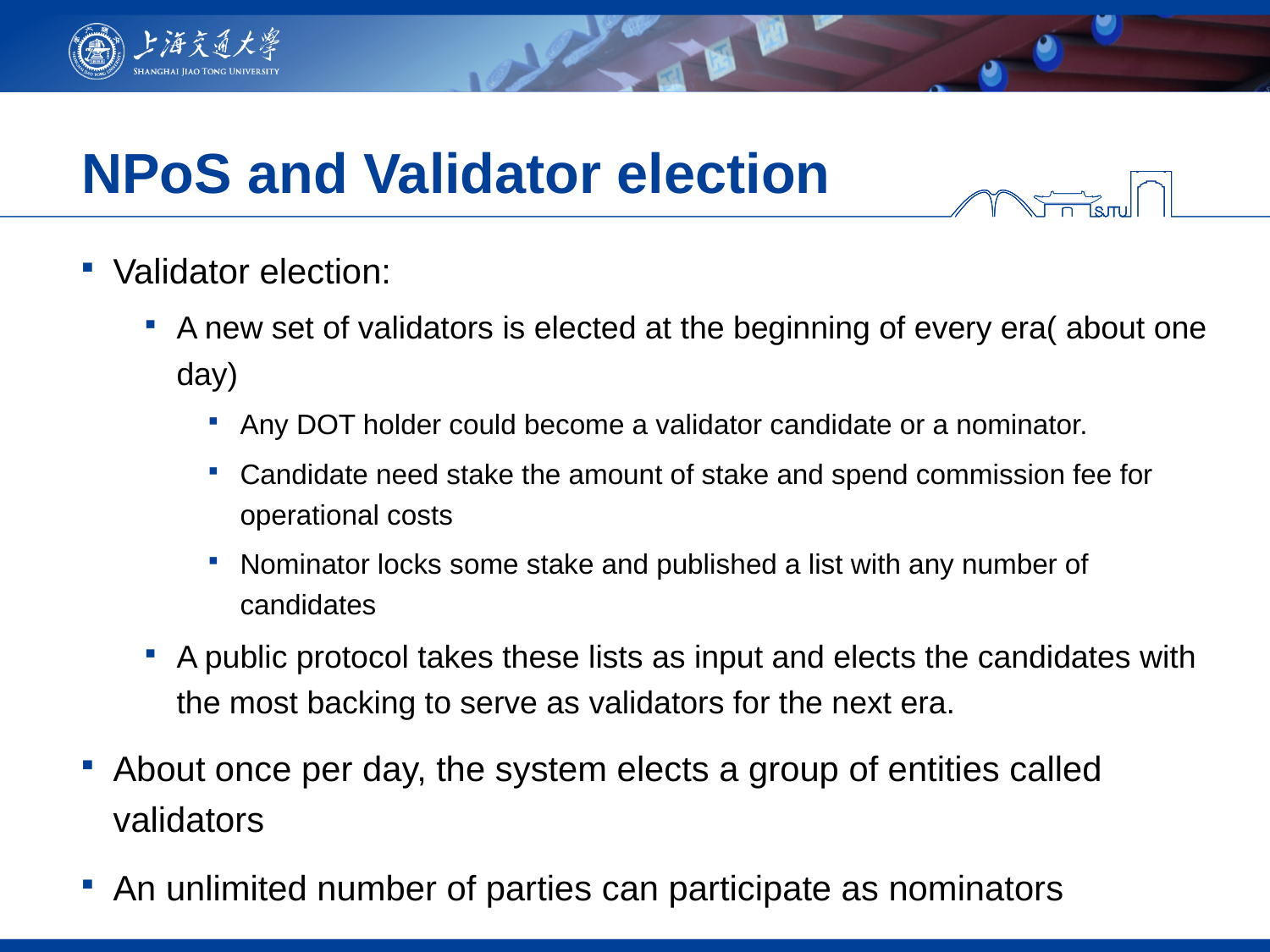

# NPoS and Validator election
Validator election:
A new set of validators is elected at the beginning of every era( about one day)
Any DOT holder could become a validator candidate or a nominator.
Candidate need stake the amount of stake and spend commission fee for operational costs
Nominator locks some stake and published a list with any number of candidates
A public protocol takes these lists as input and elects the candidates with the most backing to serve as validators for the next era.
About once per day, the system elects a group of entities called validators
An unlimited number of parties can participate as nominators